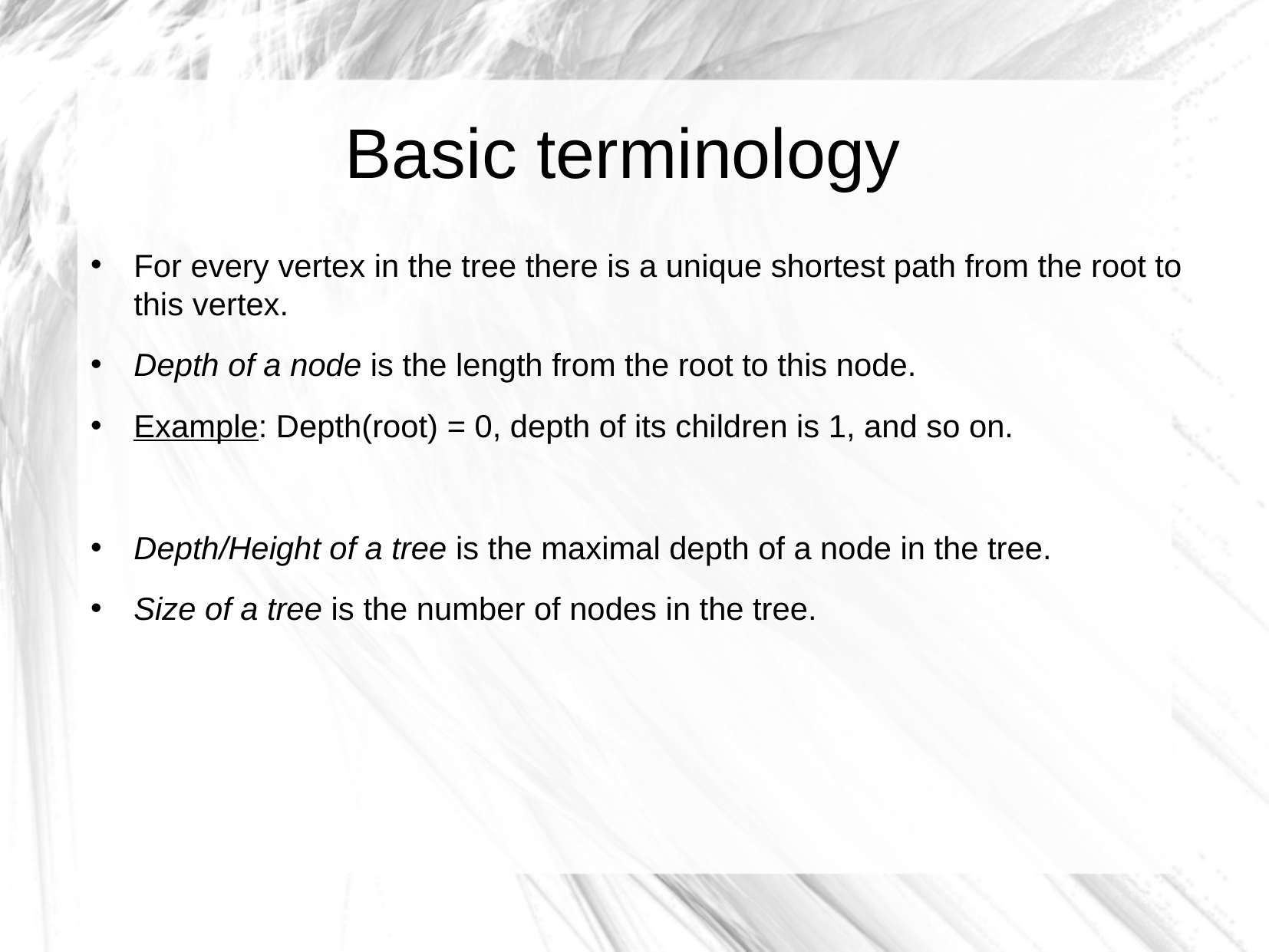

Basic terminology
For every vertex in the tree there is a unique shortest path from the root to this vertex.
Depth of a node is the length from the root to this node.
Example: Depth(root) = 0, depth of its children is 1, and so on.

Depth/Height of a tree is the maximal depth of a node in the tree.
Size of a tree is the number of nodes in the tree.